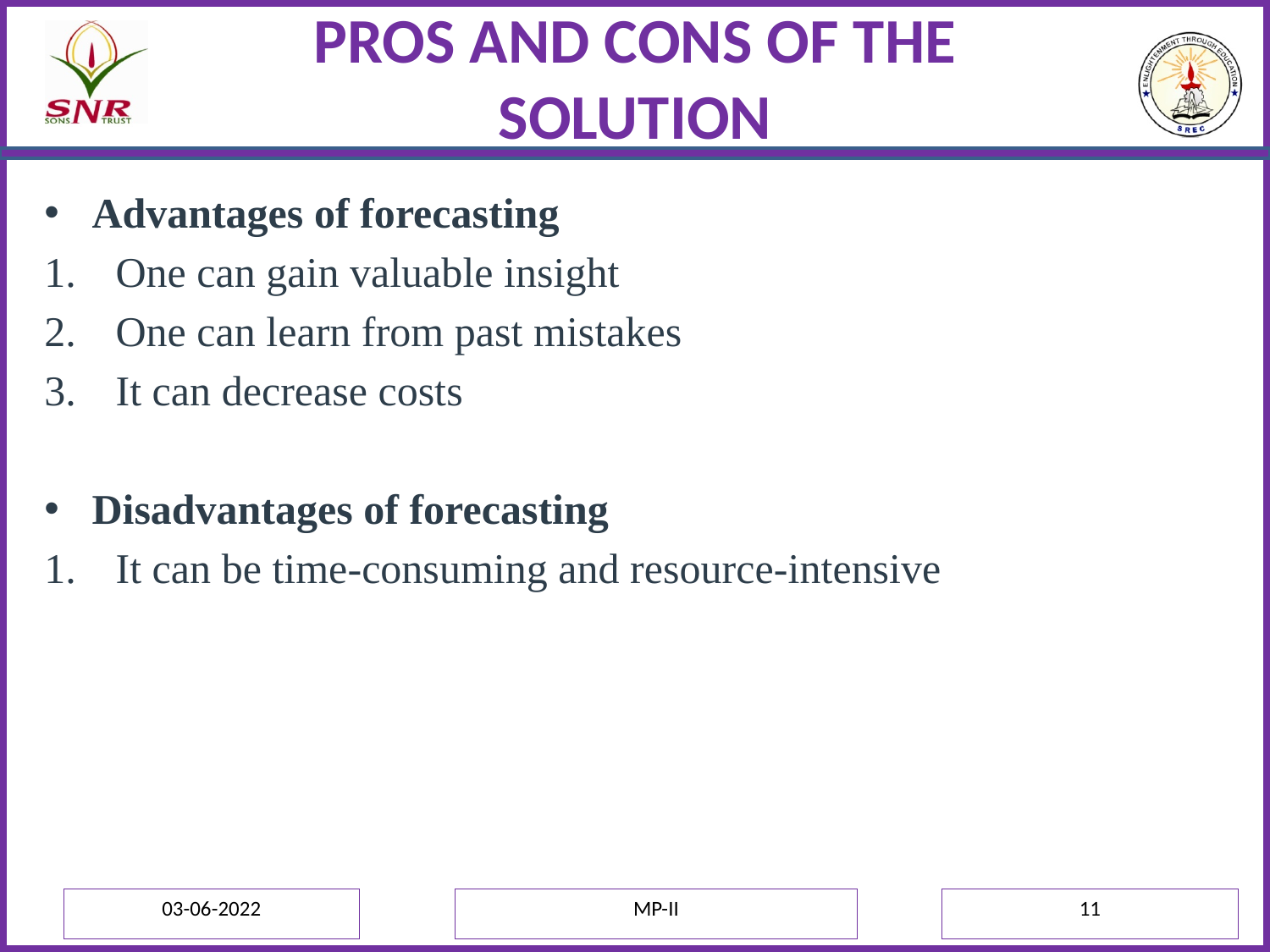

# PROS AND CONS OF THE SOLUTION
Advantages of forecasting
One can gain valuable insight
One can learn from past mistakes
It can decrease costs

Disadvantages of forecasting
It can be time-consuming and resource-intensive

03-06-2022
MP-II
11